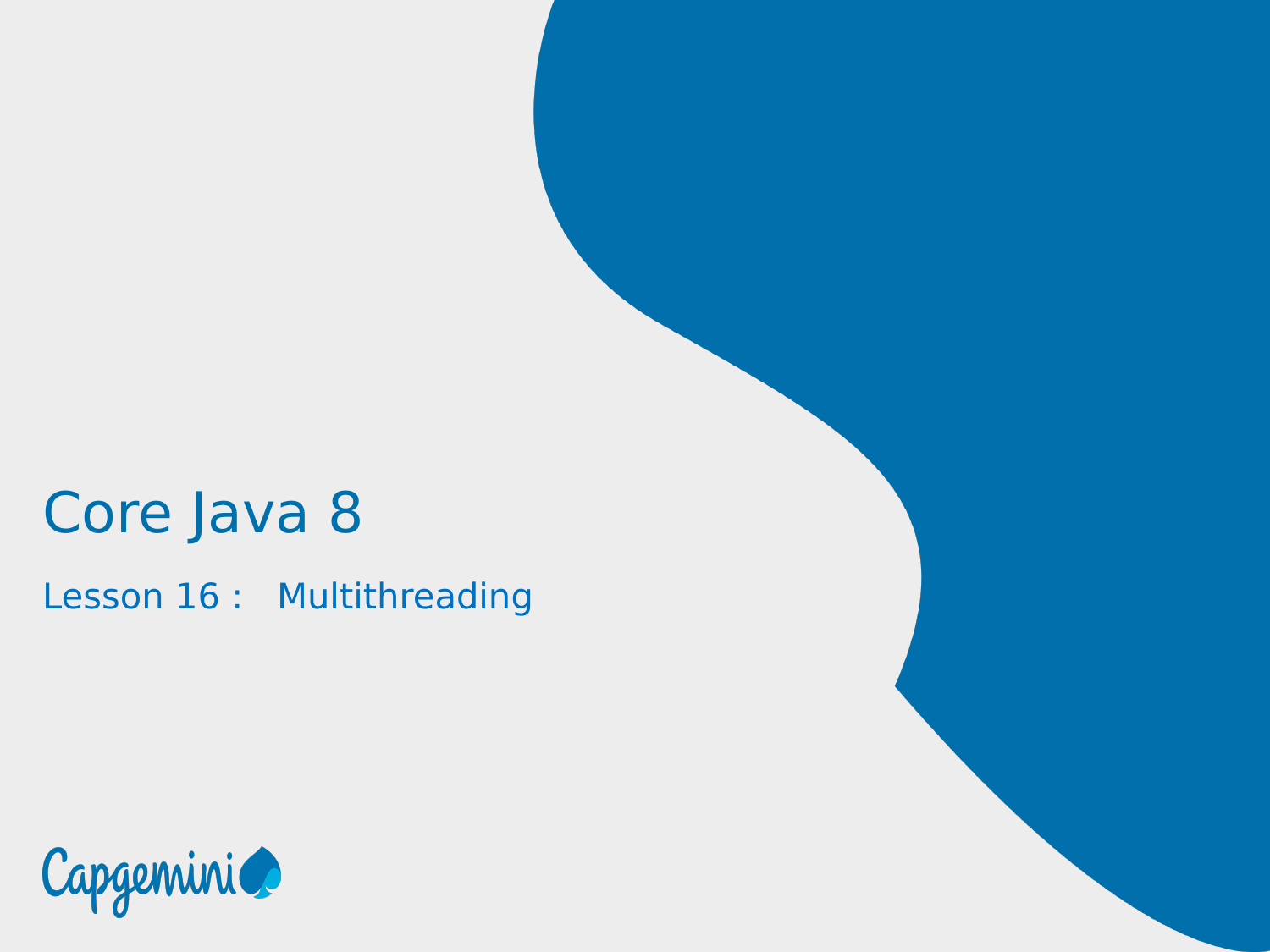

# Core Java 8

Lesson 16 :   Multithreading